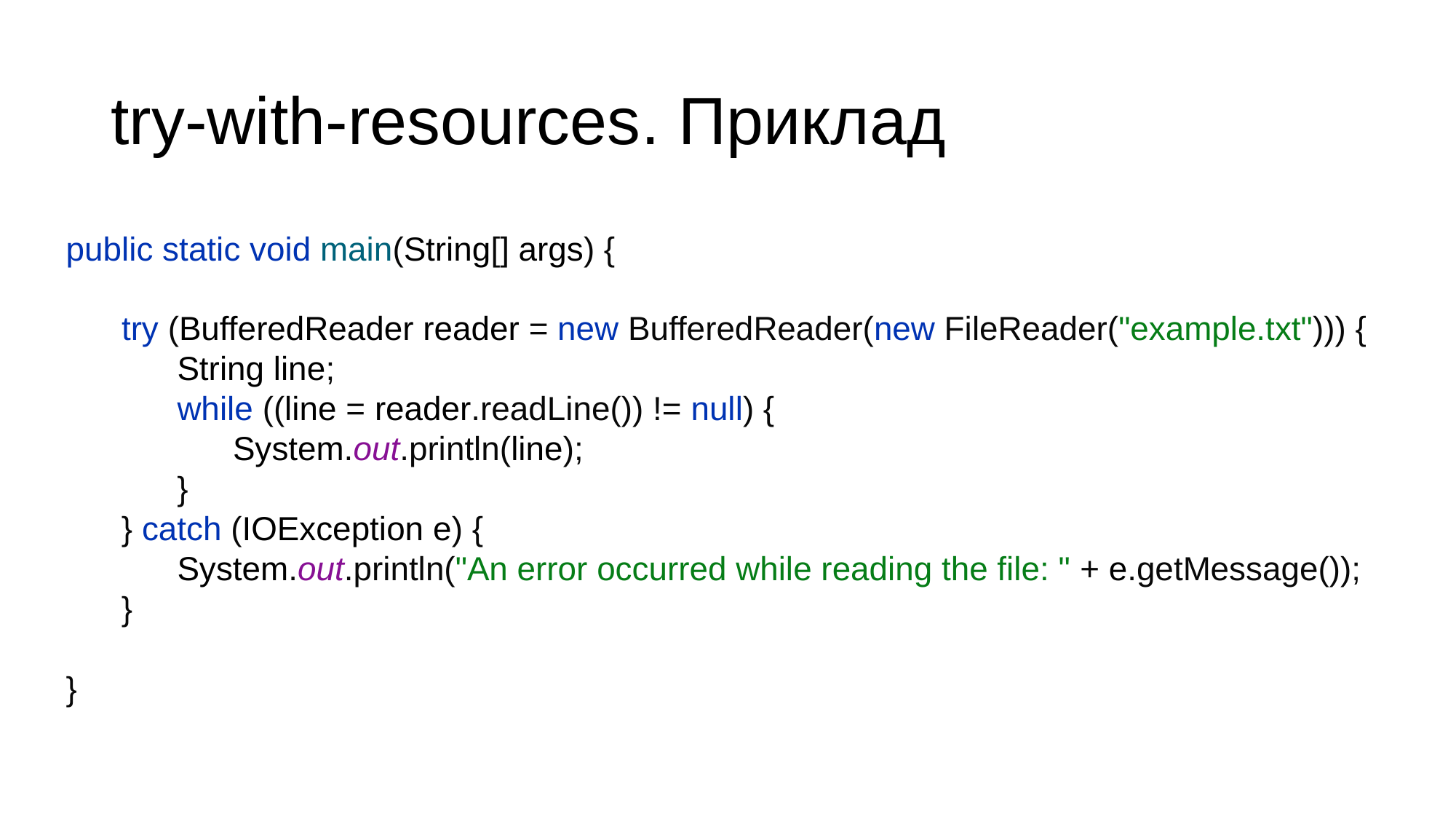

# try-with-resources. Приклад
public static void main(String[] args) {
      try (BufferedReader reader = new BufferedReader(new FileReader("example.txt"))) {
            String line;
            while ((line = reader.readLine()) != null) {
                  System.out.println(line);
            }
      } catch (IOException e) {
            System.out.println("An error occurred while reading the file: " + e.getMessage());
      }
}